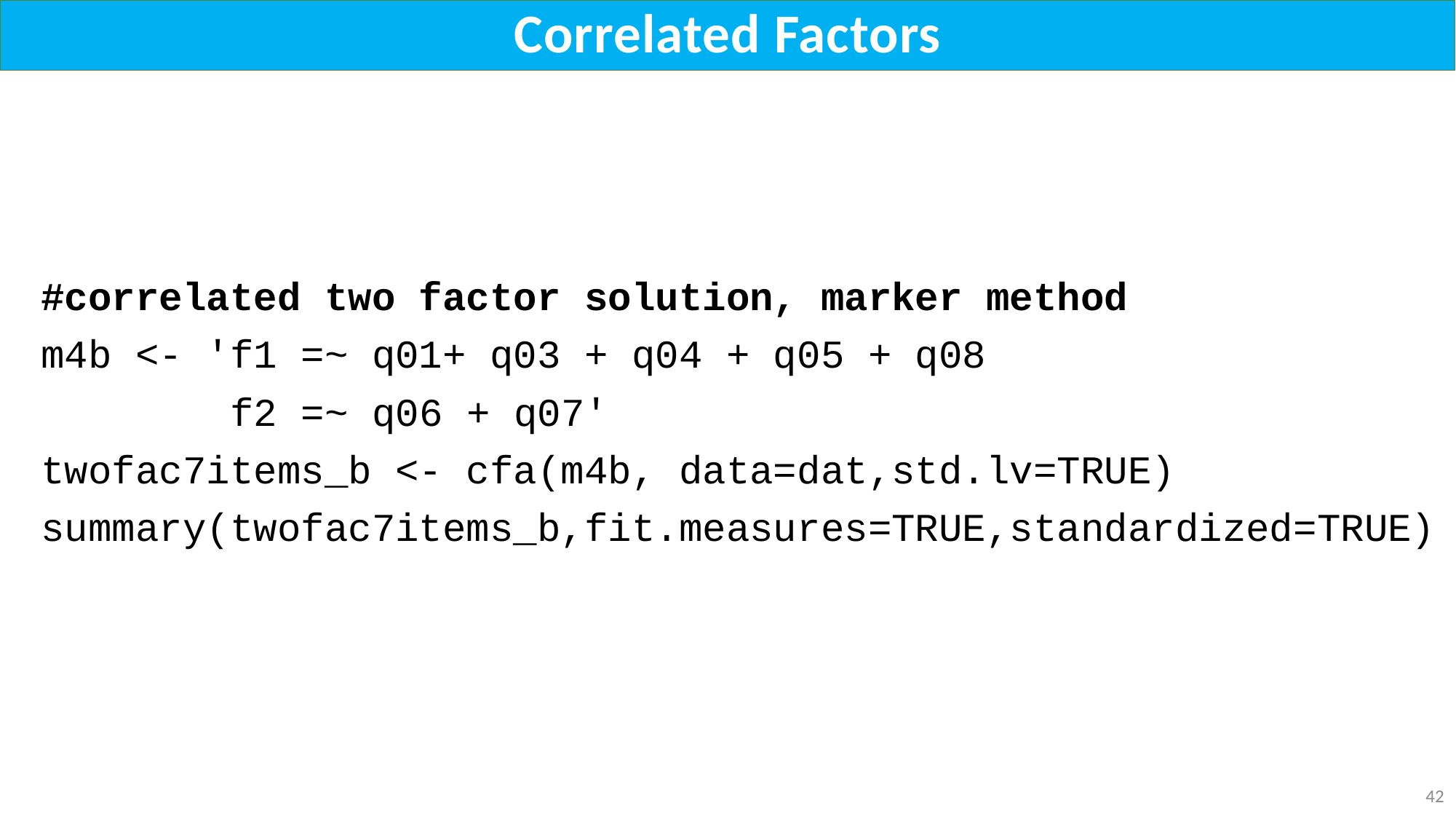

# Correlated Factors
#correlated two factor solution, marker method
m4b <- 'f1 =~ q01+ q03 + q04 + q05 + q08
        f2 =~ q06 + q07'
twofac7items_b <- cfa(m4b, data=dat,std.lv=TRUE)
summary(twofac7items_b,fit.measures=TRUE,standardized=TRUE)
42